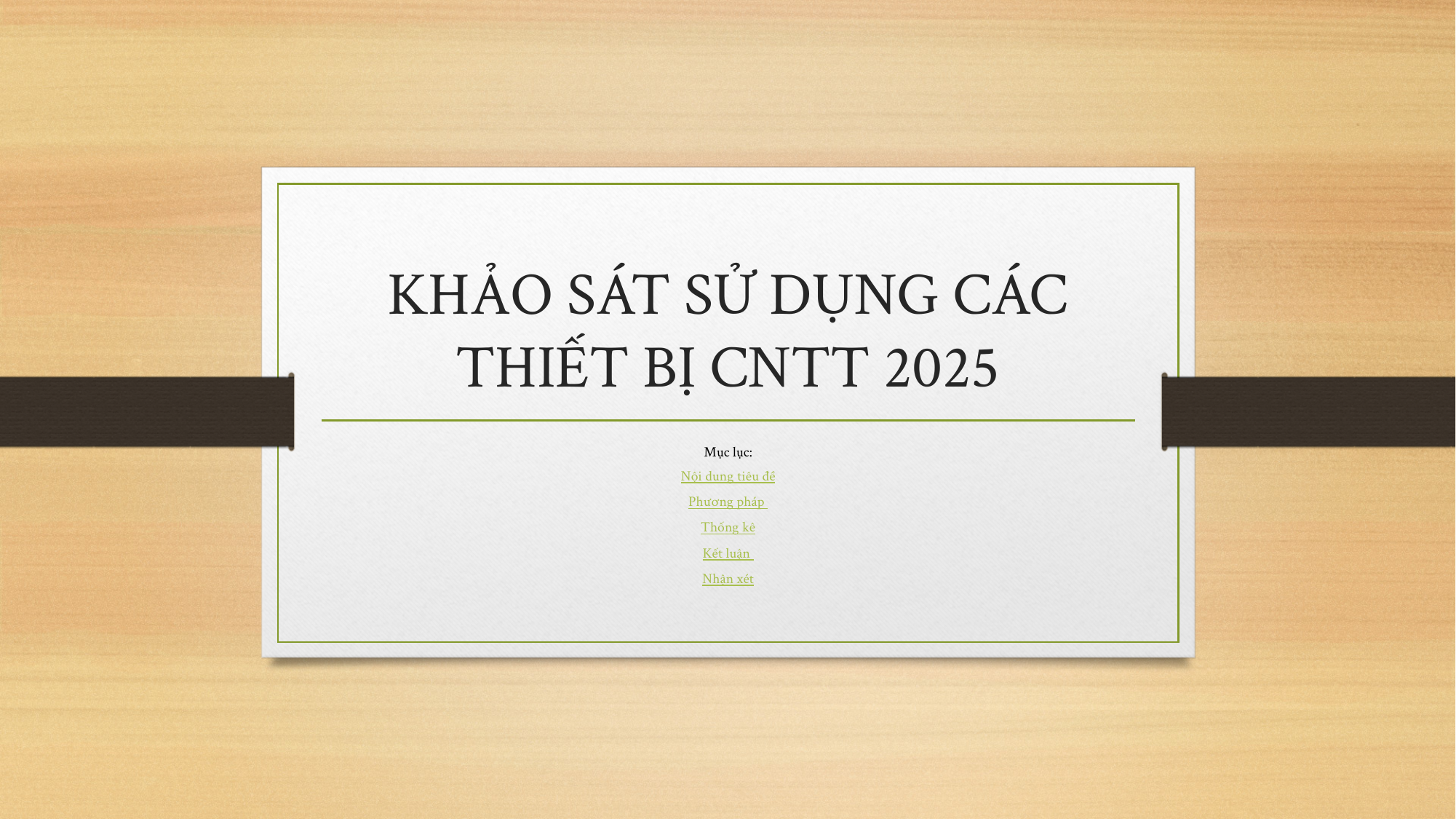

# KHẢO SÁT SỬ DỤNG CÁC THIẾT BỊ CNTT 2025
Mục lục:
Nội dung tiêu đề
Phương pháp
Thống kê
Kết luận
Nhận xét